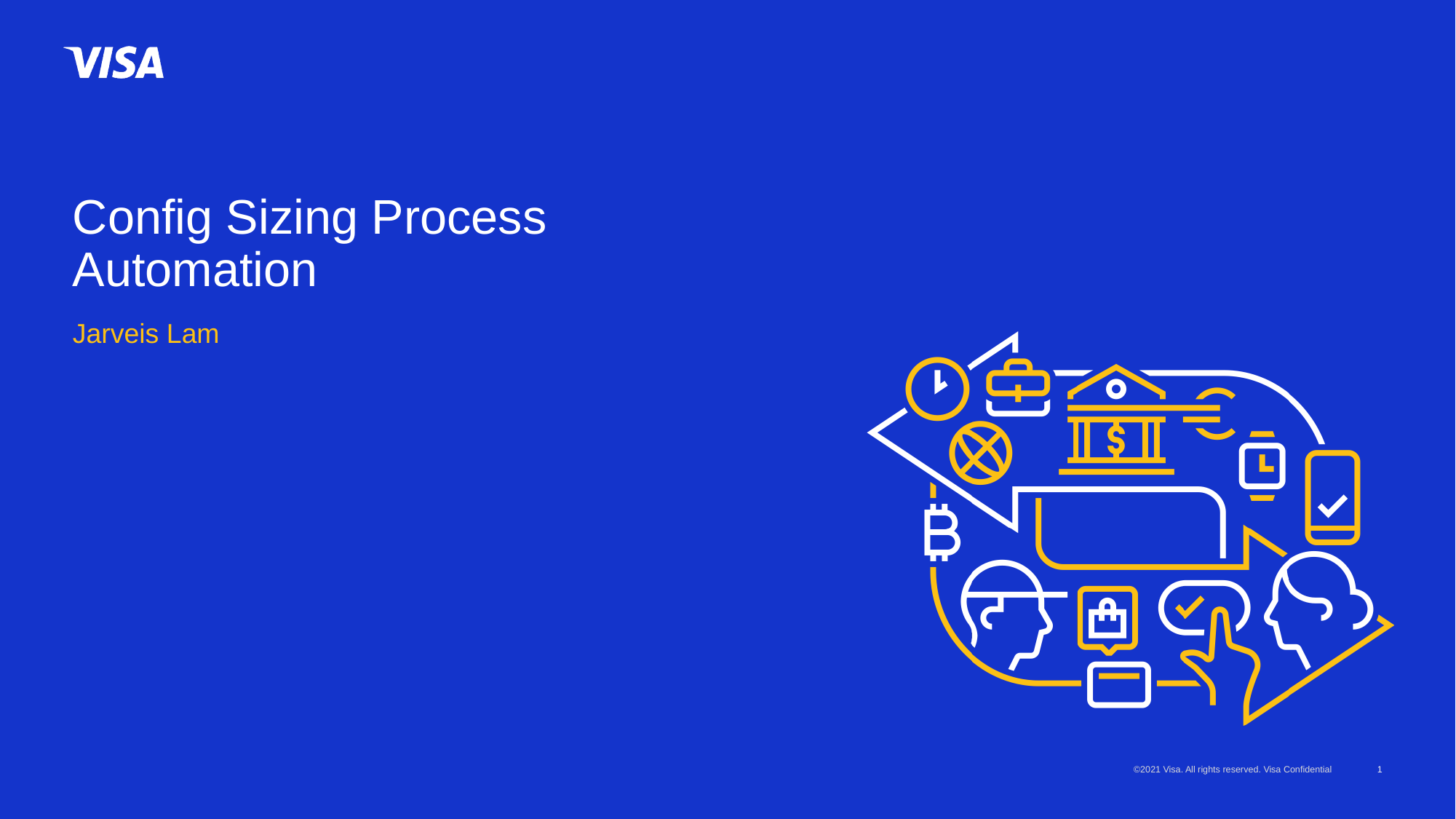

# Config Sizing Process Automation
Jarveis Lam